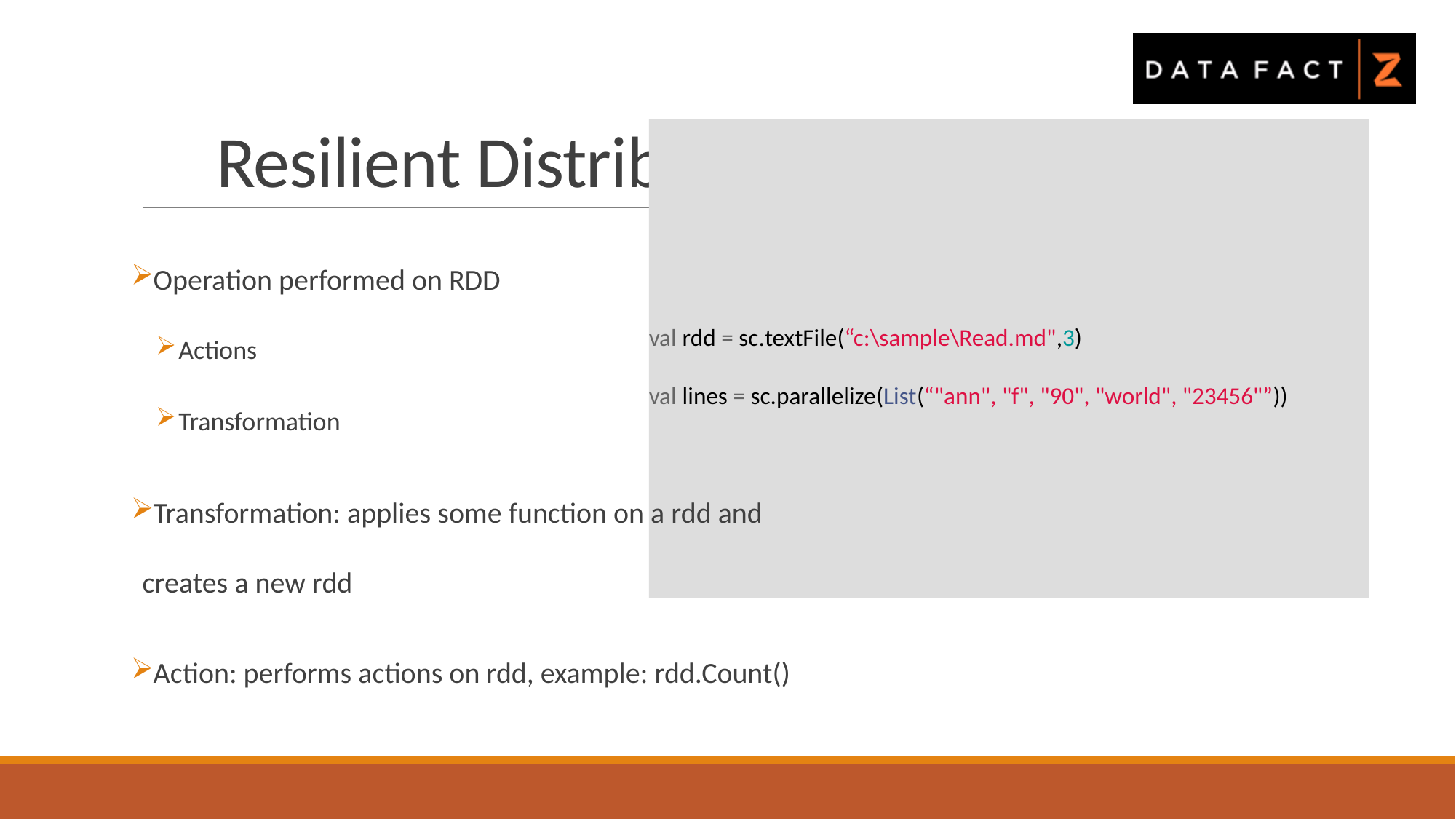

# Resilient Distributed Datasets (RDD)
Operation performed on RDD
Actions
Transformation
Transformation: applies some function on a rdd and creates a new rdd
Action: performs actions on rdd, example: rdd.Count()
val rdd = sc.textFile(“c:\sample\Read.md",3)
val lines = sc.parallelize(List(“"ann", "f", "90", "world", "23456"”))